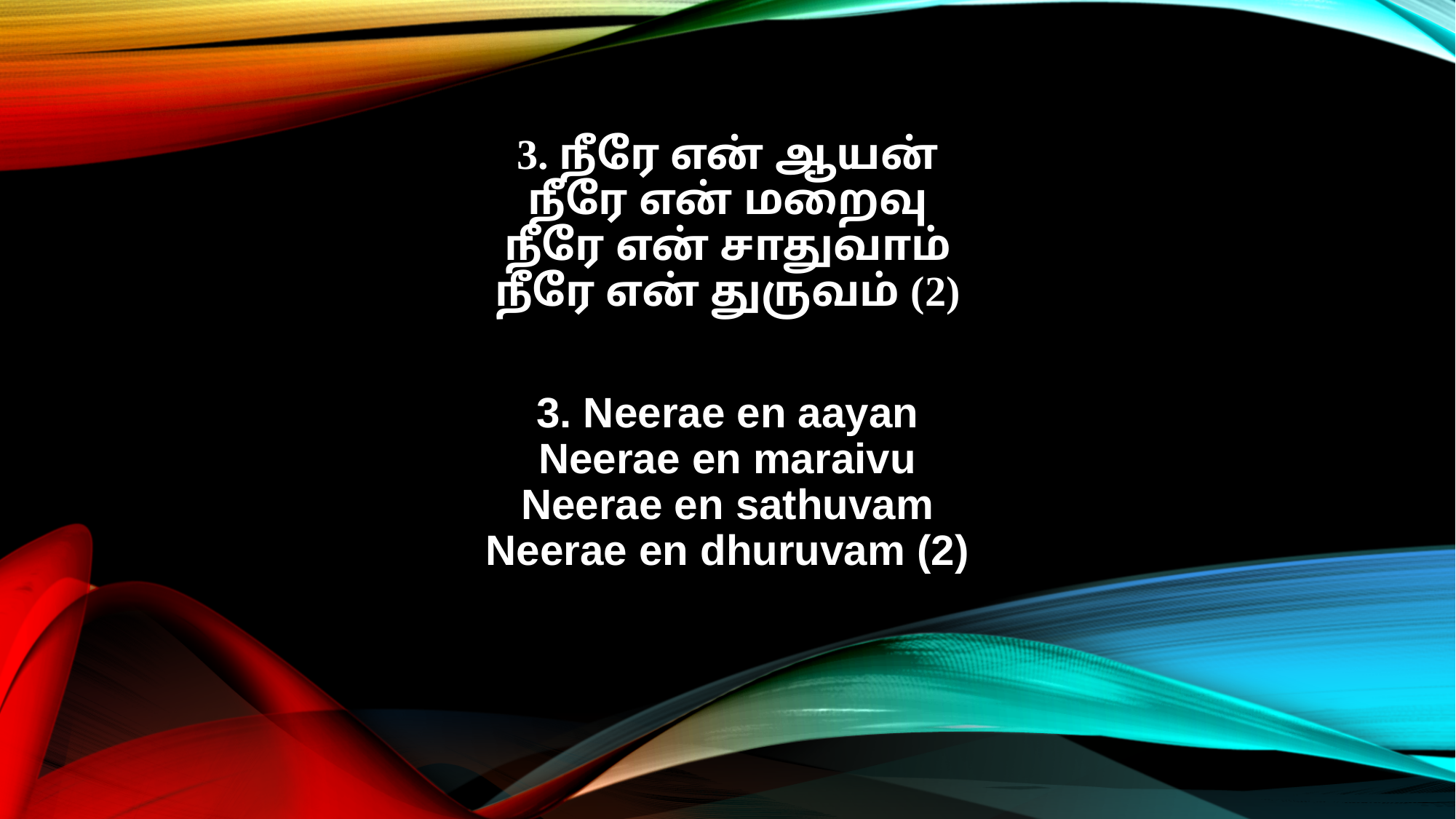

3. நீரே என் ஆயன்
நீரே என் மறைவு
நீரே என் சாதுவாம்
நீரே என் துருவம் (2)

3. Neerae en aayan
Neerae en maraivu
Neerae en sathuvam
Neerae en dhuruvam (2)